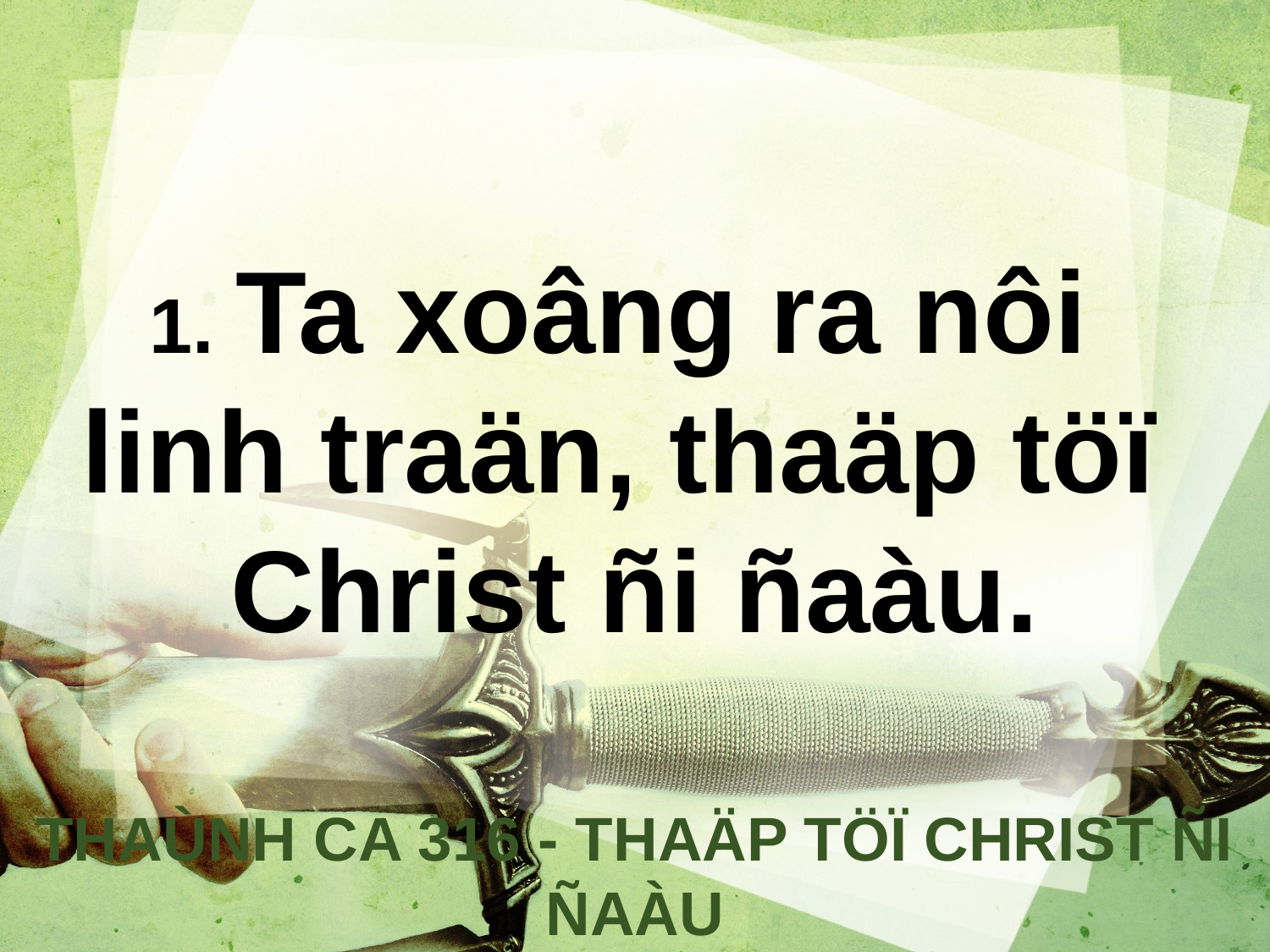

1. Ta xoâng ra nôi
linh traän, thaäp töï
Christ ñi ñaàu.
THAÙNH CA 316 - THAÄP TÖÏ CHRIST ÑI ÑAÀU